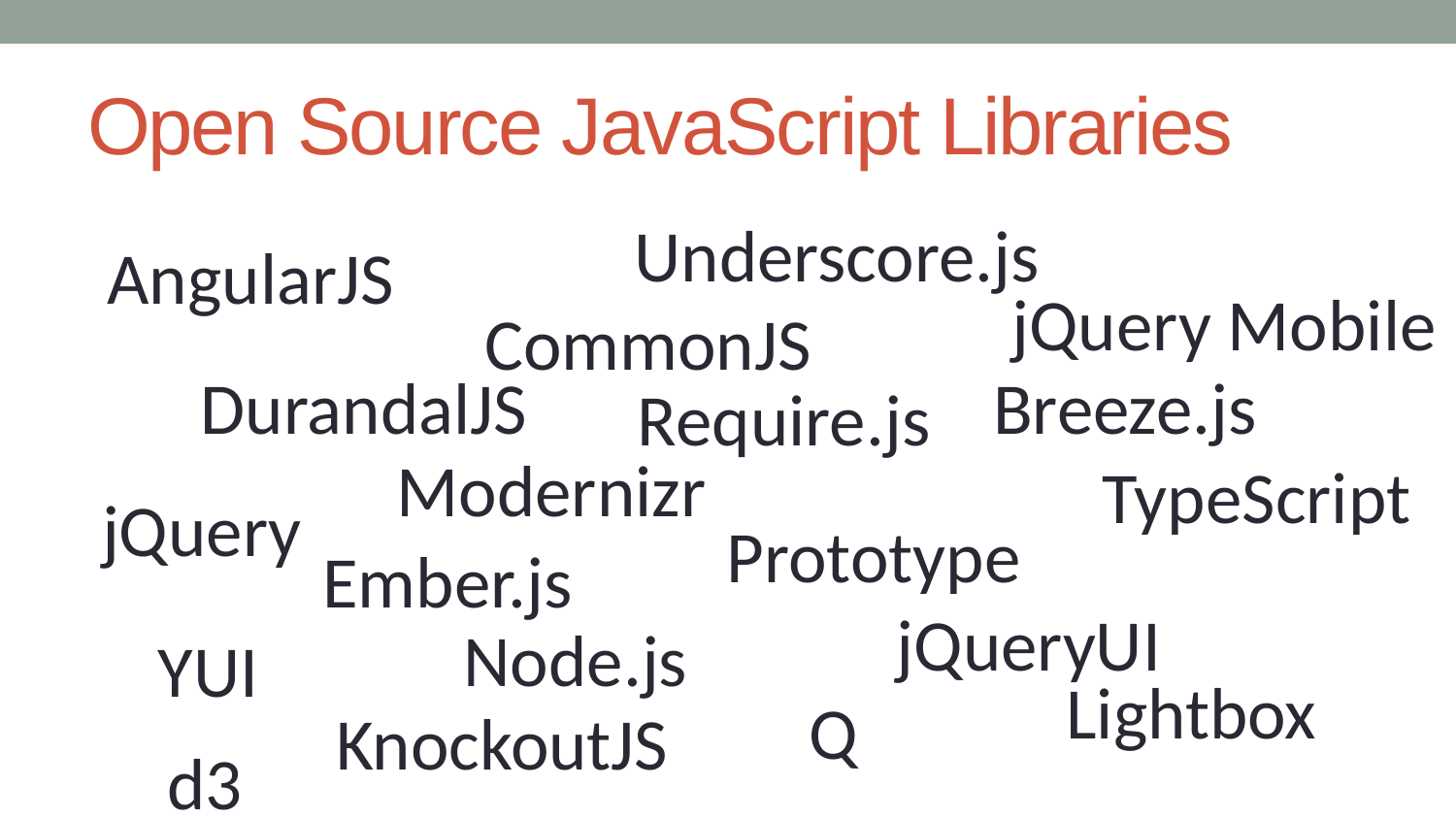

# Open Source JavaScript Libraries
Underscore.js
AngularJS
jQuery Mobile
CommonJS
DurandalJS
Breeze.js
Require.js
Modernizr
TypeScript
jQuery
Prototype
Ember.js
jQueryUI
Node.js
YUI
Lightbox
Q
KnockoutJS
d3